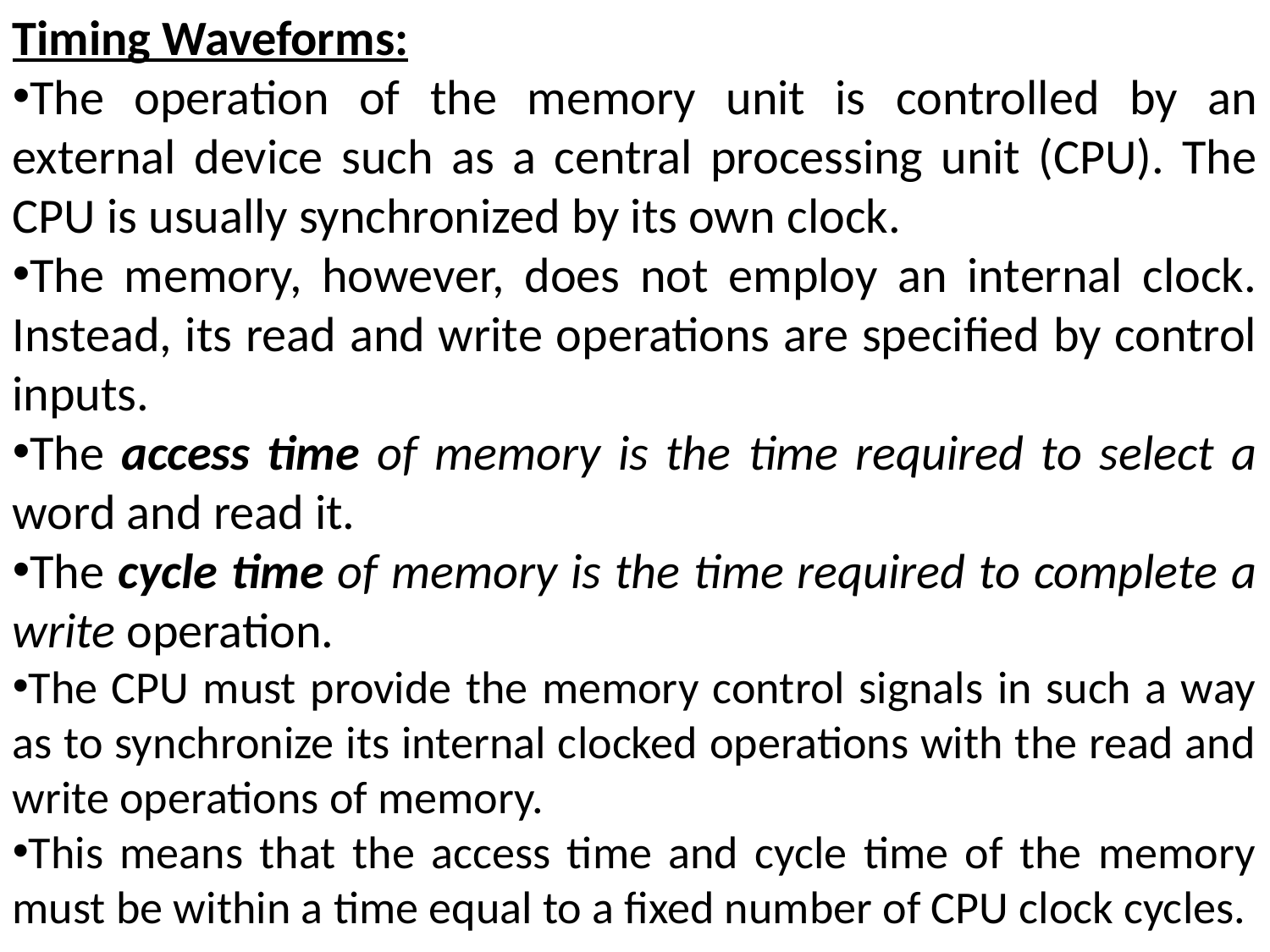

Timing Waveforms:
The operation of the memory unit is controlled by an external device such as a central processing unit (CPU). The CPU is usually synchronized by its own clock.
The memory, however, does not employ an internal clock. Instead, its read and write operations are specified by control inputs.
The access time of memory is the time required to select a word and read it.
The cycle time of memory is the time required to complete a write operation.
The CPU must provide the memory control signals in such a way as to synchronize its internal clocked operations with the read and write operations of memory.
This means that the access time and cycle time of the memory must be within a time equal to a fixed number of CPU clock cycles.